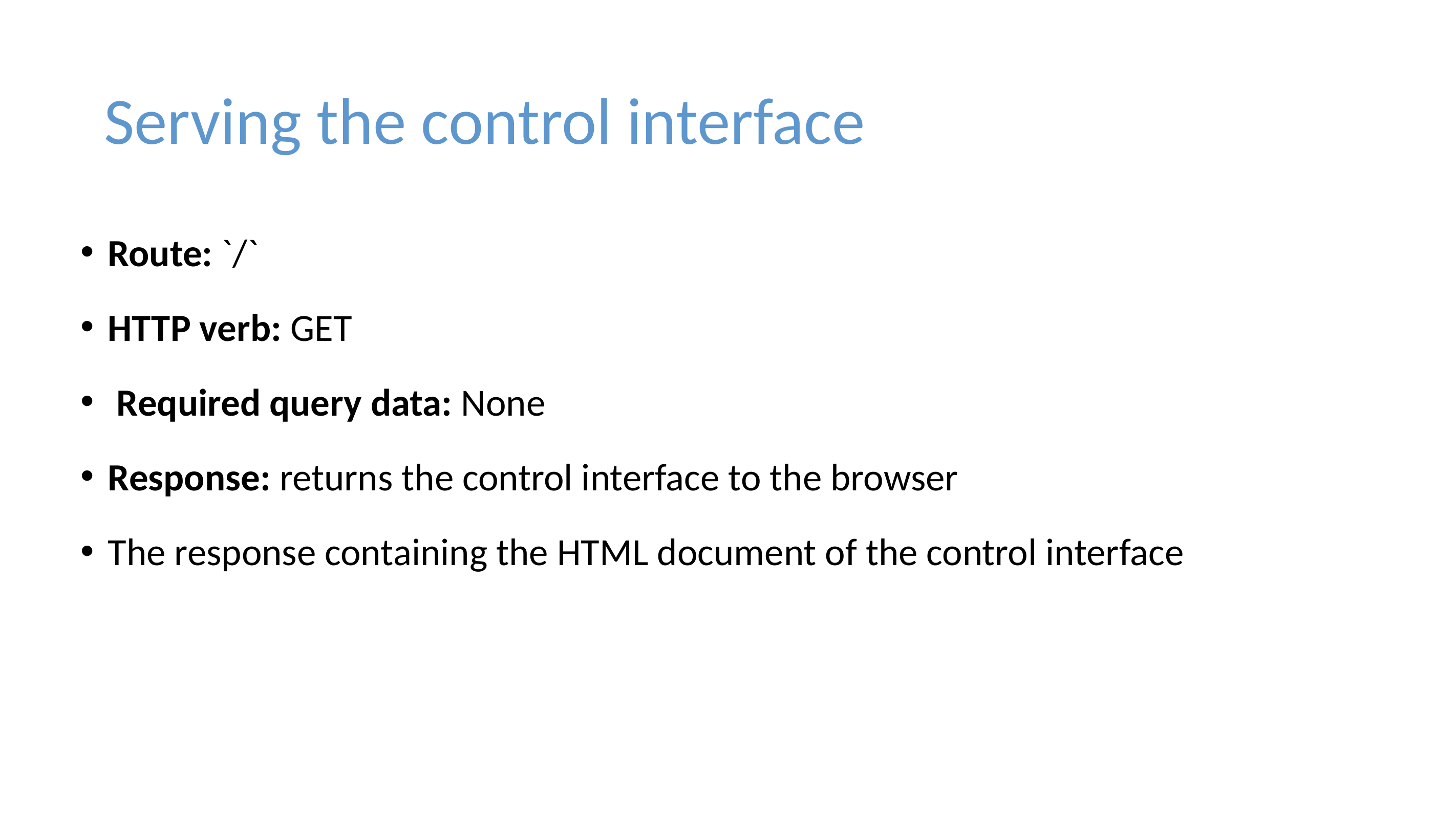

# Serving the control interface
Route: `/`
HTTP verb: GET
 Required query data: None
Response: returns the control interface to the browser
The response containing the HTML document of the control interface